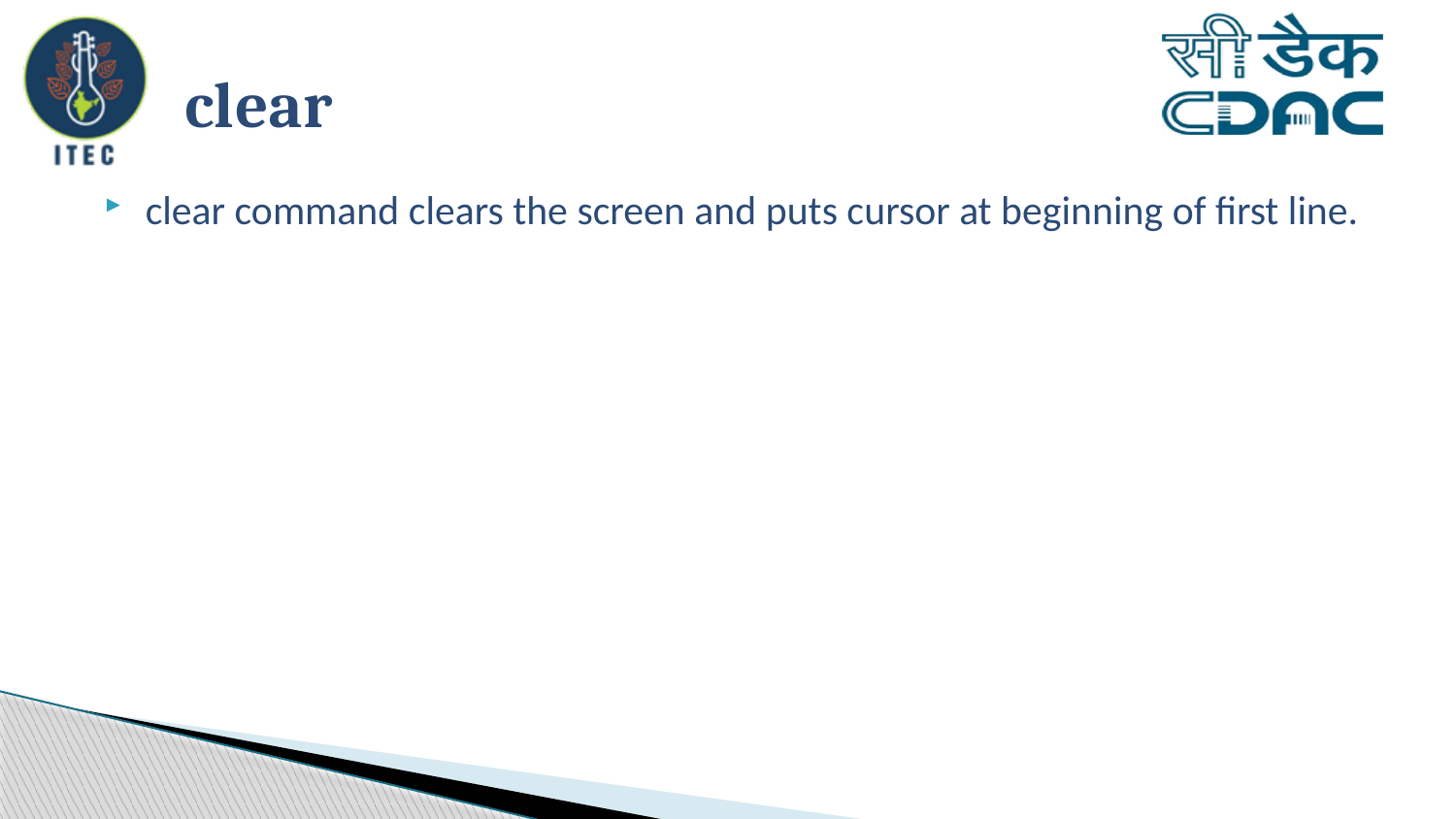

# clear
clear command clears the screen and puts cursor at beginning of first line.